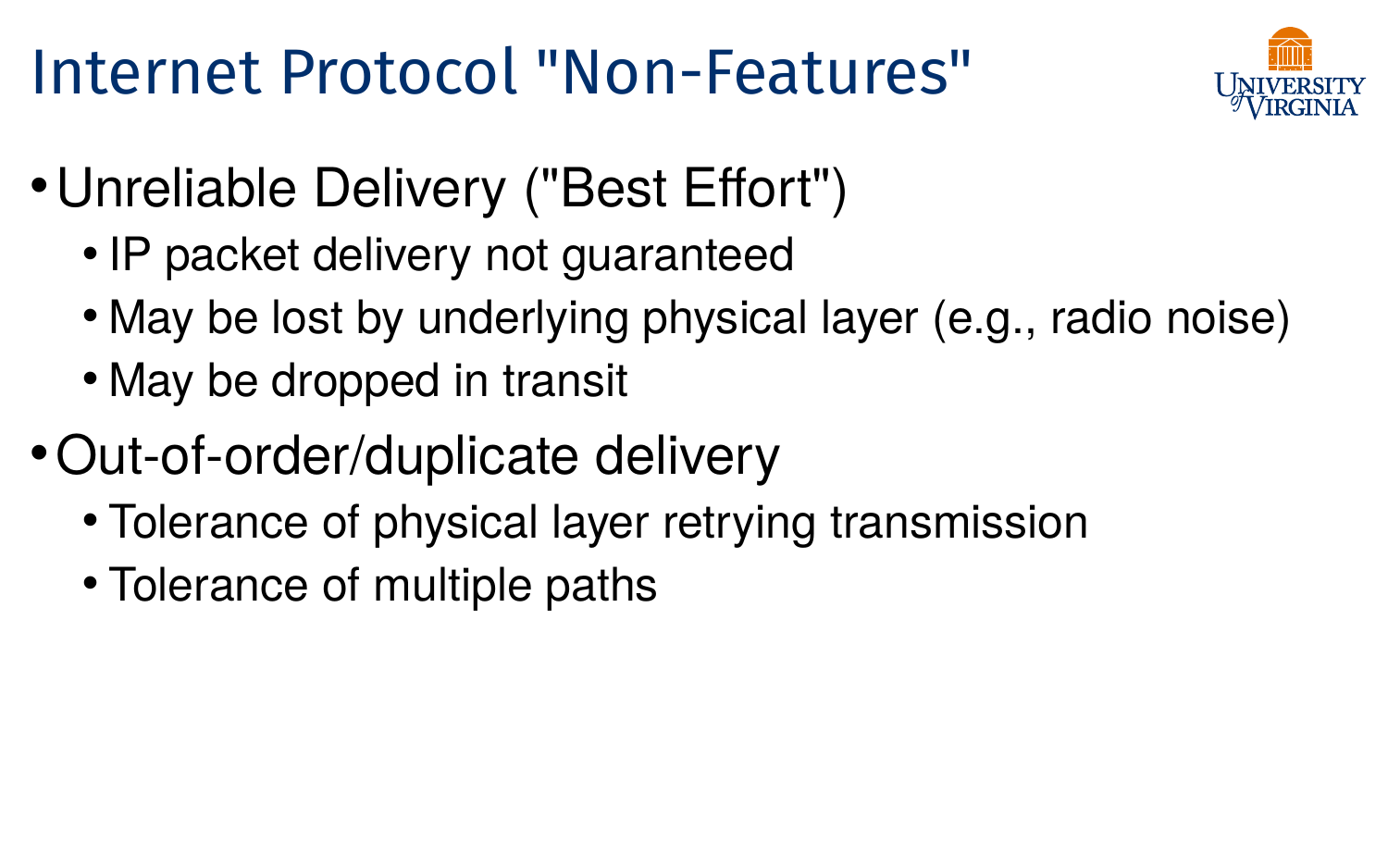

# Internet Protocol "Non-Features"
Unreliable Delivery ("Best Effort")
IP packet delivery not guaranteed
May be lost by underlying physical layer (e.g., radio noise)
May be dropped in transit
Out-of-order/duplicate delivery
Tolerance of physical layer retrying transmission
Tolerance of multiple paths